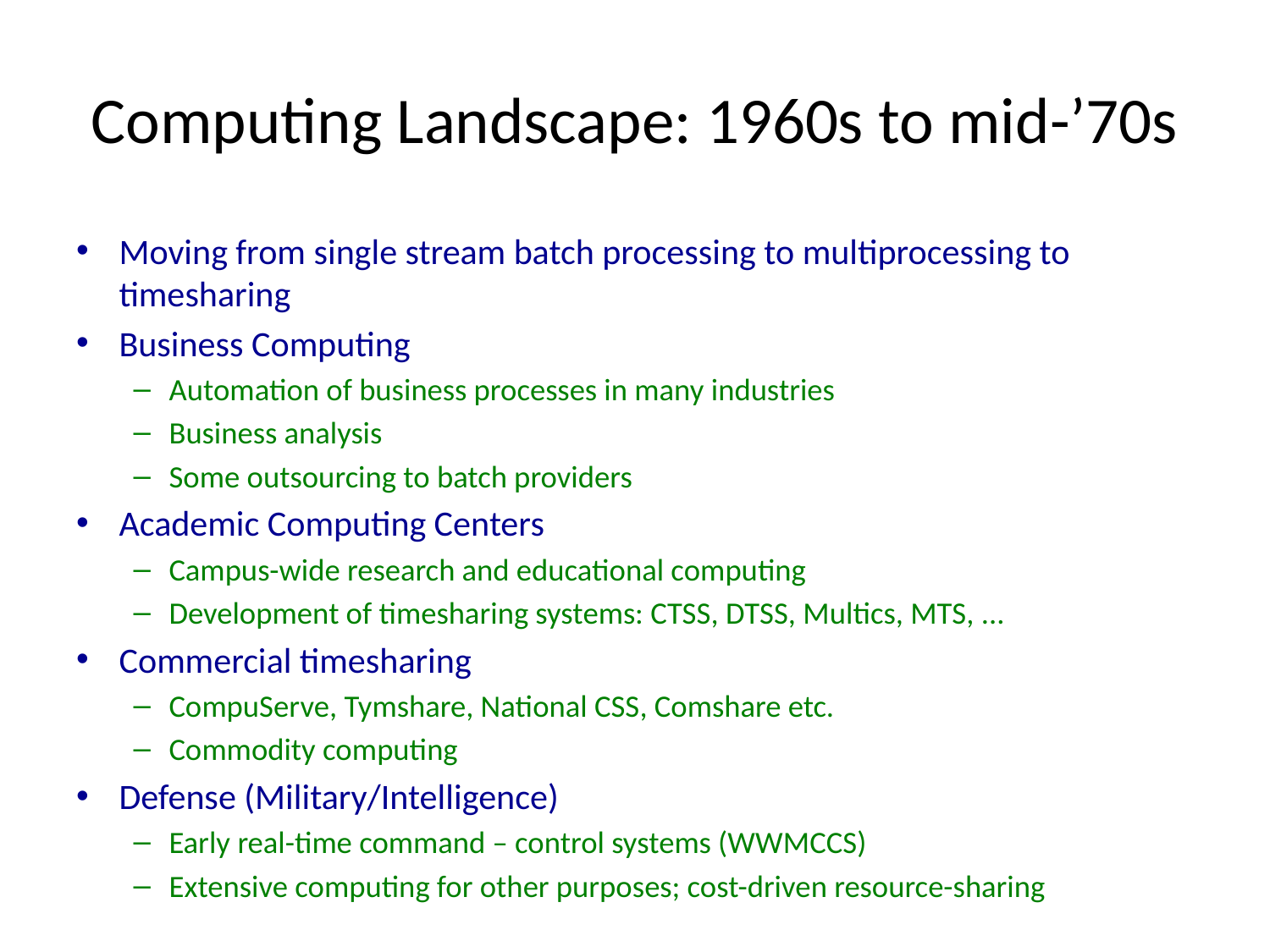

# Computing Landscape: 1960s to mid-’70s
Moving from single stream batch processing to multiprocessing to timesharing
Business Computing
Automation of business processes in many industries
Business analysis
Some outsourcing to batch providers
Academic Computing Centers
Campus-wide research and educational computing
Development of timesharing systems: CTSS, DTSS, Multics, MTS, ...
Commercial timesharing
CompuServe, Tymshare, National CSS, Comshare etc.
Commodity computing
Defense (Military/Intelligence)
Early real-time command – control systems (WWMCCS)
Extensive computing for other purposes; cost-driven resource-sharing